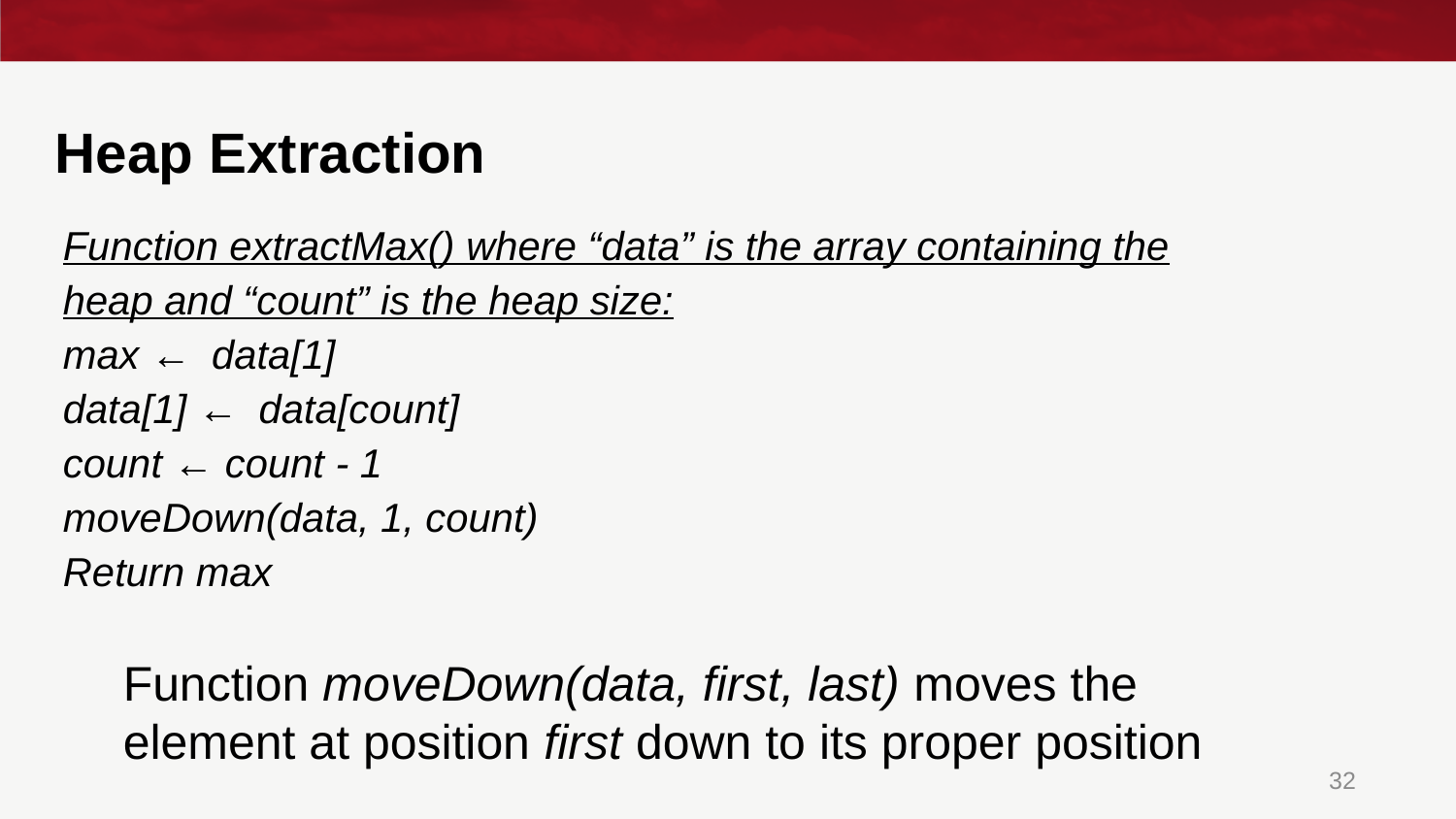

# Heap Extraction
Function extractMax() where “data” is the array containing the
heap and “count” is the heap size:
max ← data[1]
data[1] ← data[count]
count ← count - 1
moveDown(data, 1, count)
Return max
Function moveDown(data, first, last) moves the element at position first down to its proper position